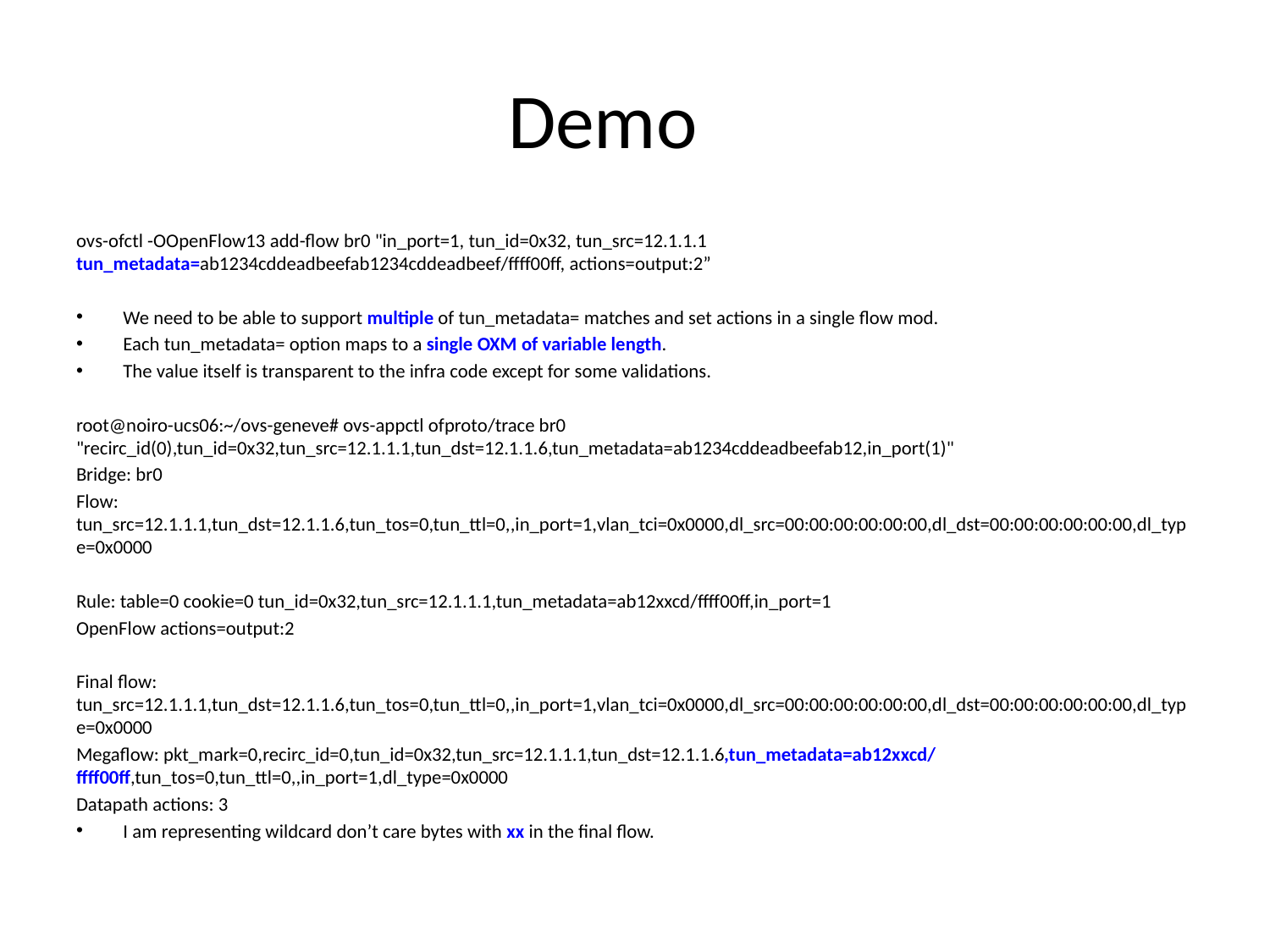

# Demo
ovs-ofctl -OOpenFlow13 add-flow br0 "in_port=1, tun_id=0x32, tun_src=12.1.1.1 tun_metadata=ab1234cddeadbeefab1234cddeadbeef/ffff00ff, actions=output:2”

We need to be able to support multiple of tun_metadata= matches and set actions in a single flow mod.
Each tun_metadata= option maps to a single OXM of variable length.
The value itself is transparent to the infra code except for some validations.

root@noiro-ucs06:~/ovs-geneve# ovs-appctl ofproto/trace br0 "recirc_id(0),tun_id=0x32,tun_src=12.1.1.1,tun_dst=12.1.1.6,tun_metadata=ab1234cddeadbeefab12,in_port(1)"
Bridge: br0
Flow: tun_src=12.1.1.1,tun_dst=12.1.1.6,tun_tos=0,tun_ttl=0,,in_port=1,vlan_tci=0x0000,dl_src=00:00:00:00:00:00,dl_dst=00:00:00:00:00:00,dl_type=0x0000

Rule: table=0 cookie=0 tun_id=0x32,tun_src=12.1.1.1,tun_metadata=ab12xxcd/ffff00ff,in_port=1
OpenFlow actions=output:2

Final flow: tun_src=12.1.1.1,tun_dst=12.1.1.6,tun_tos=0,tun_ttl=0,,in_port=1,vlan_tci=0x0000,dl_src=00:00:00:00:00:00,dl_dst=00:00:00:00:00:00,dl_type=0x0000
Megaflow: pkt_mark=0,recirc_id=0,tun_id=0x32,tun_src=12.1.1.1,tun_dst=12.1.1.6,tun_metadata=ab12xxcd/ffff00ff,tun_tos=0,tun_ttl=0,,in_port=1,dl_type=0x0000
Datapath actions: 3
I am representing wildcard don’t care bytes with xx in the final flow.